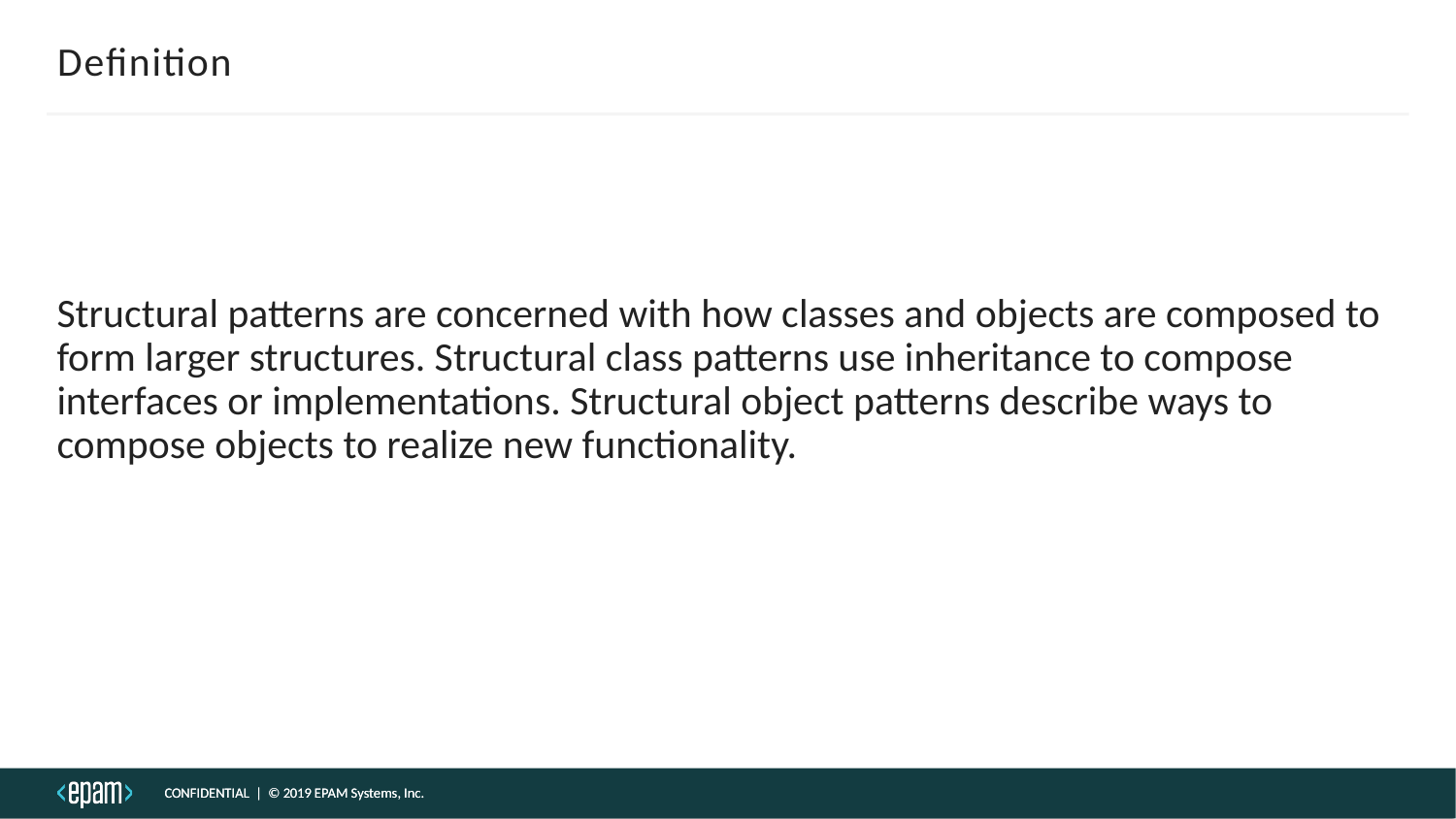

Definition

Structural patterns are concerned with how classes and objects are composed to
form larger structures. Structural class patterns use inheritance to compose
interfaces or implementations. Structural object patterns describe ways to
compose objects to realize new functionality.
CONFIDENTIAL  |  © 2019 EPAM Systems, Inc.